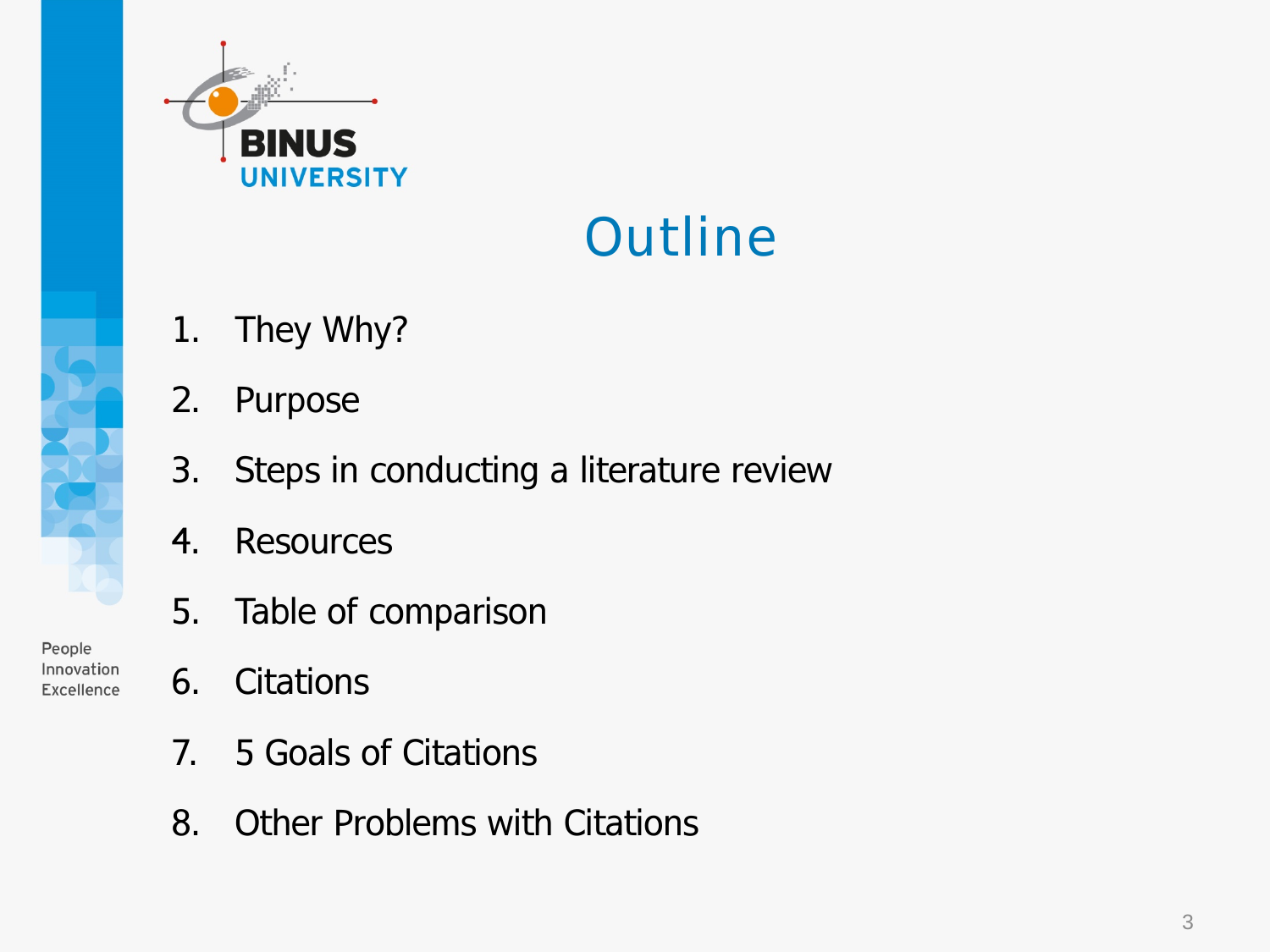

# Outline
They Why?
Purpose
Steps in conducting a literature review
Resources
Table of comparison
Citations
5 Goals of Citations
Other Problems with Citations
3